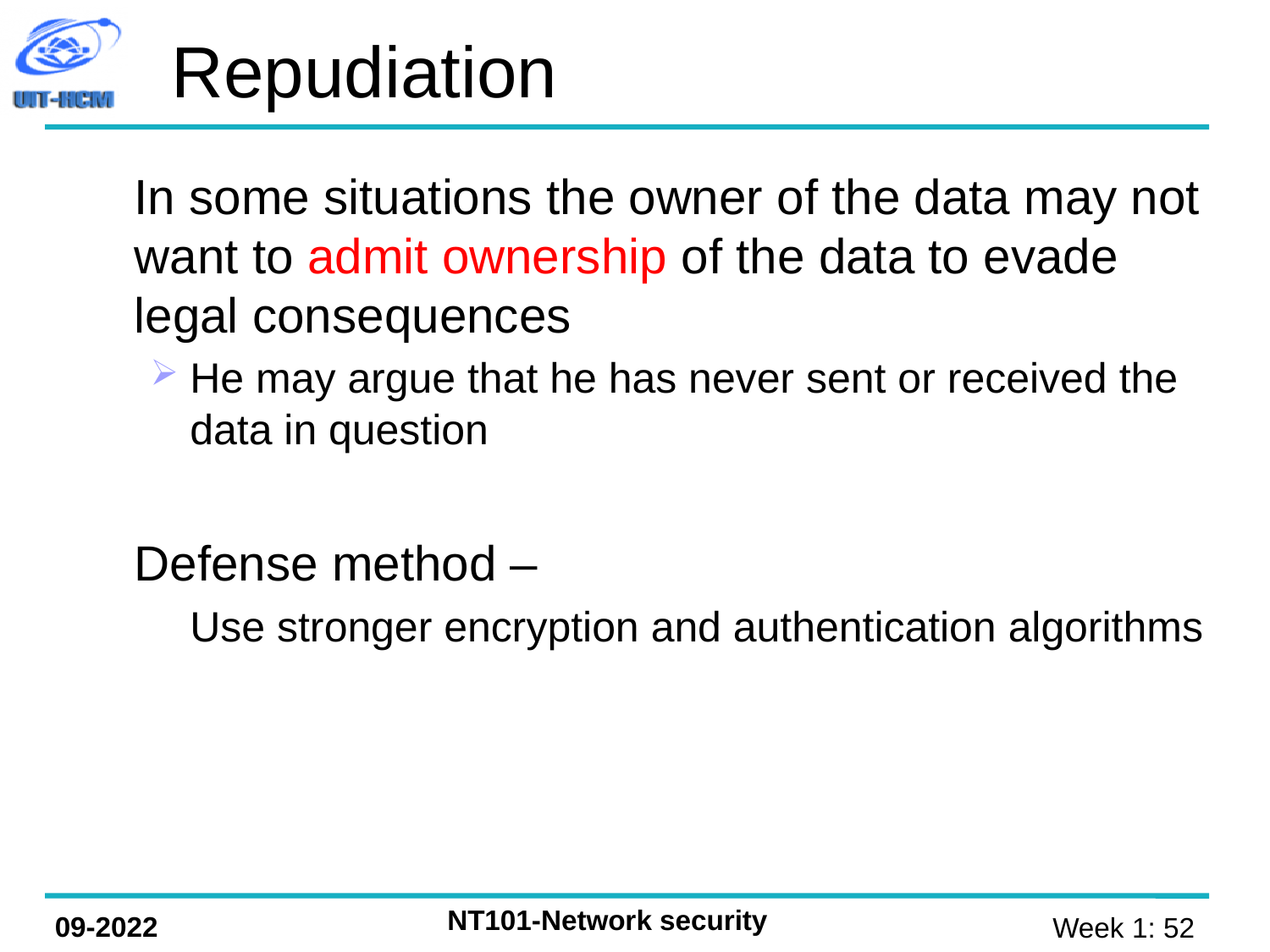

Repudiation
	In some situations the owner of the data may not want to admit ownership of the data to evade legal consequences
He may argue that he has never sent or received the data in question

	Defense method –
	Use stronger encryption and authentication algorithms